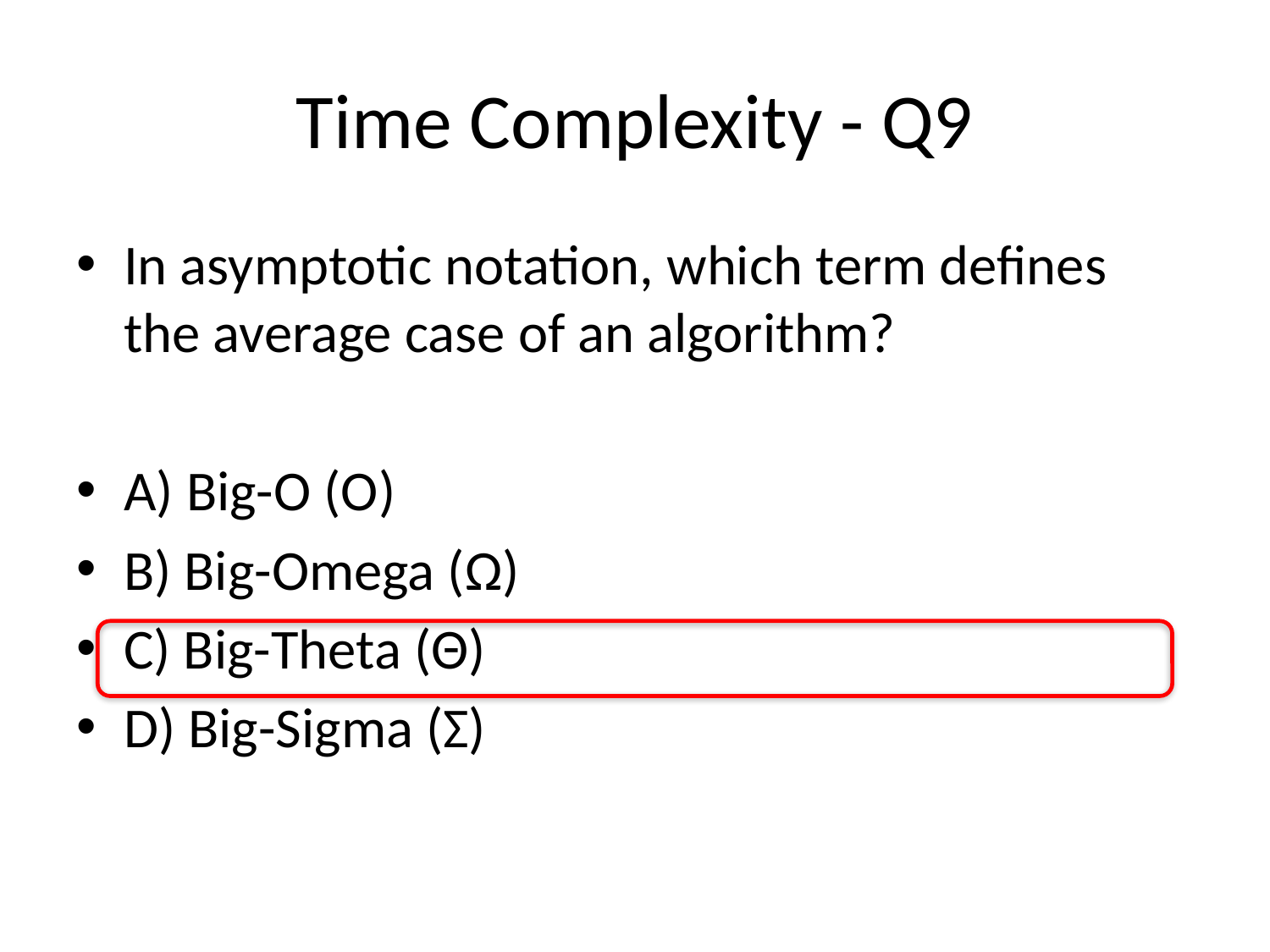

# Time Complexity - Q9
In asymptotic notation, which term defines the average case of an algorithm?

A) Big-O (O)
B) Big-Omega (Ω)
C) Big-Theta (Θ)
D) Big-Sigma (Σ)